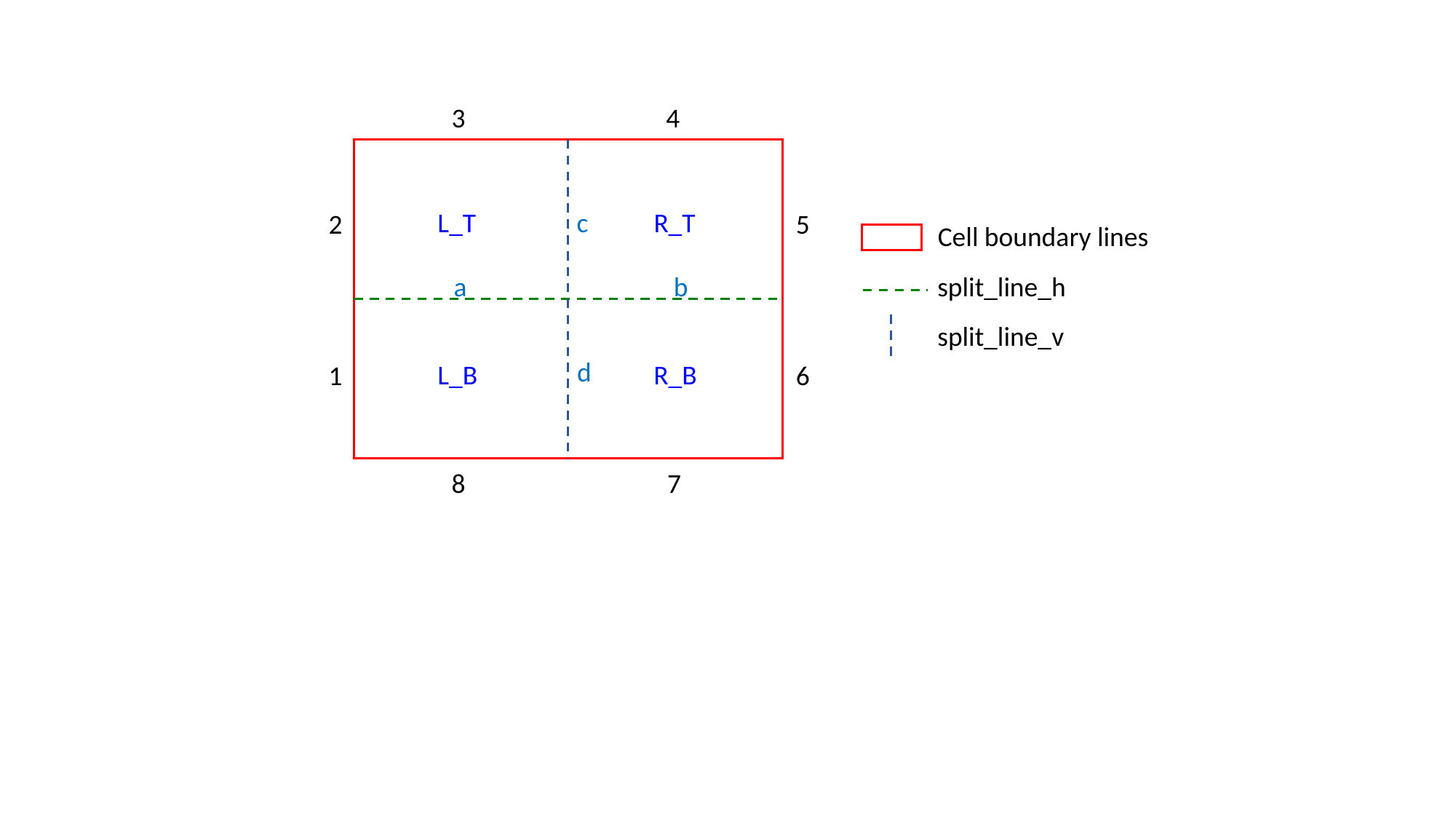

3
4

L_T
c
R_T
5
2
Cell boundary lines

a
b
split_line_h
split_line_v
d
L_B
R_B
1
6
8
7